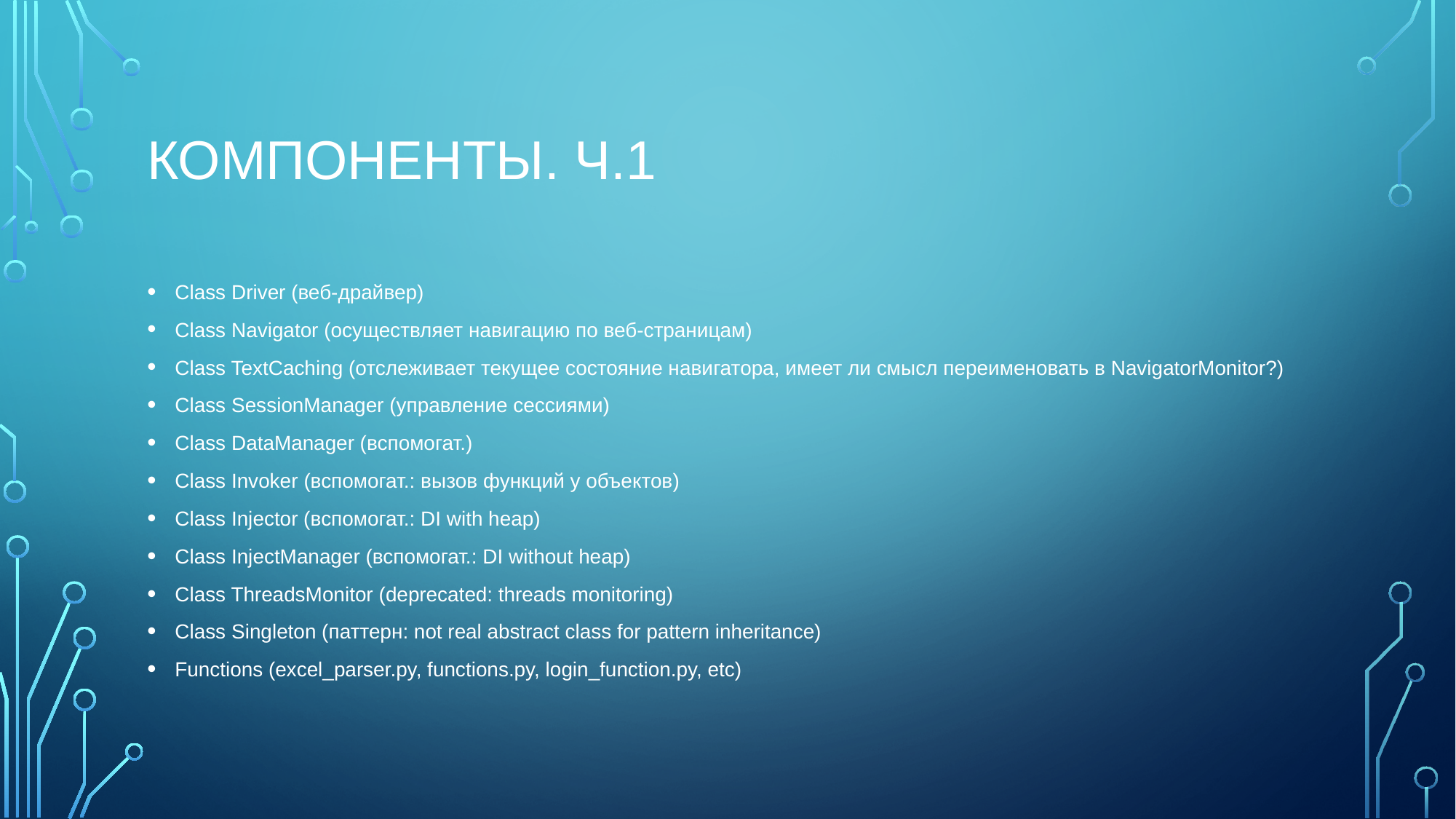

# КОМПОНЕНТЫ. Ч.1
Class Driver (веб-драйвер)
Class Navigator (осуществляет навигацию по веб-страницам)
Class TextCaching (отслеживает текущее состояние навигатора, имеет ли смысл переименовать в NavigatorMonitor?)
Class SessionManager (управление сессиями)
Class DataManager (вспомогат.)
Class Invoker (вспомогат.: вызов функций у объектов)
Class Injector (вспомогат.: DI with heap)
Class InjectManager (вспомогат.: DI without heap)
Class ThreadsMonitor (deprecated: threads monitoring)
Class Singleton (паттерн: not real abstract class for pattern inheritance)
Functions (excel_parser.py, functions.py, login_function.py, etc)